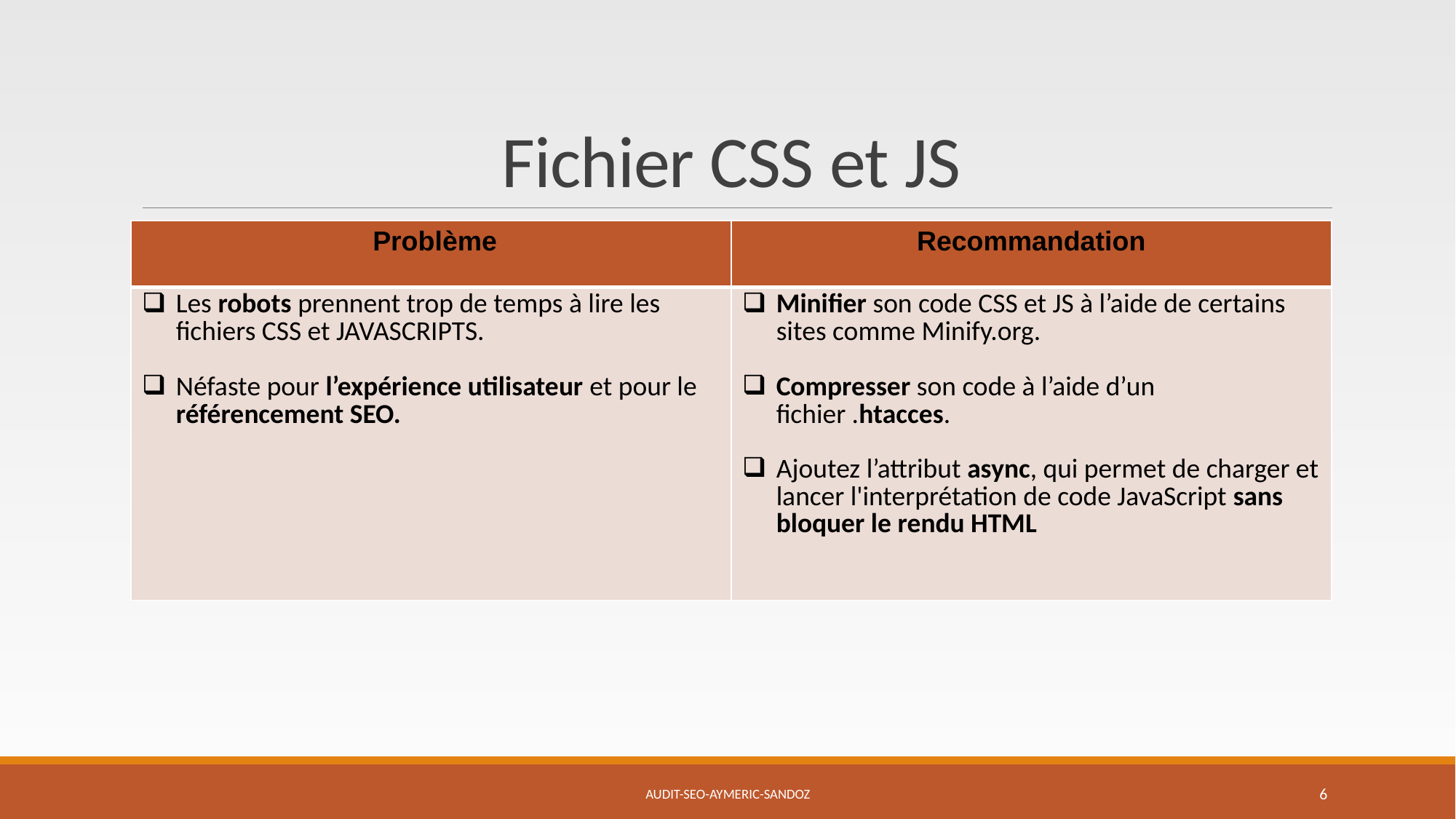

# Fichier CSS et JS
| Problème | Recommandation |
| --- | --- |
| Les robots prennent trop de temps à lire les fichiers CSS et JAVASCRIPTS. Néfaste pour l’expérience utilisateur et pour le référencement SEO. | Minifier son code CSS et JS à l’aide de certains sites comme Minify.org. Compresser son code à l’aide d’un fichier .htacces. Ajoutez l’attribut async, qui permet de charger et lancer l'interprétation de code JavaScript sans bloquer le rendu HTML |
Audit-SEO-Aymeric-Sandoz
6